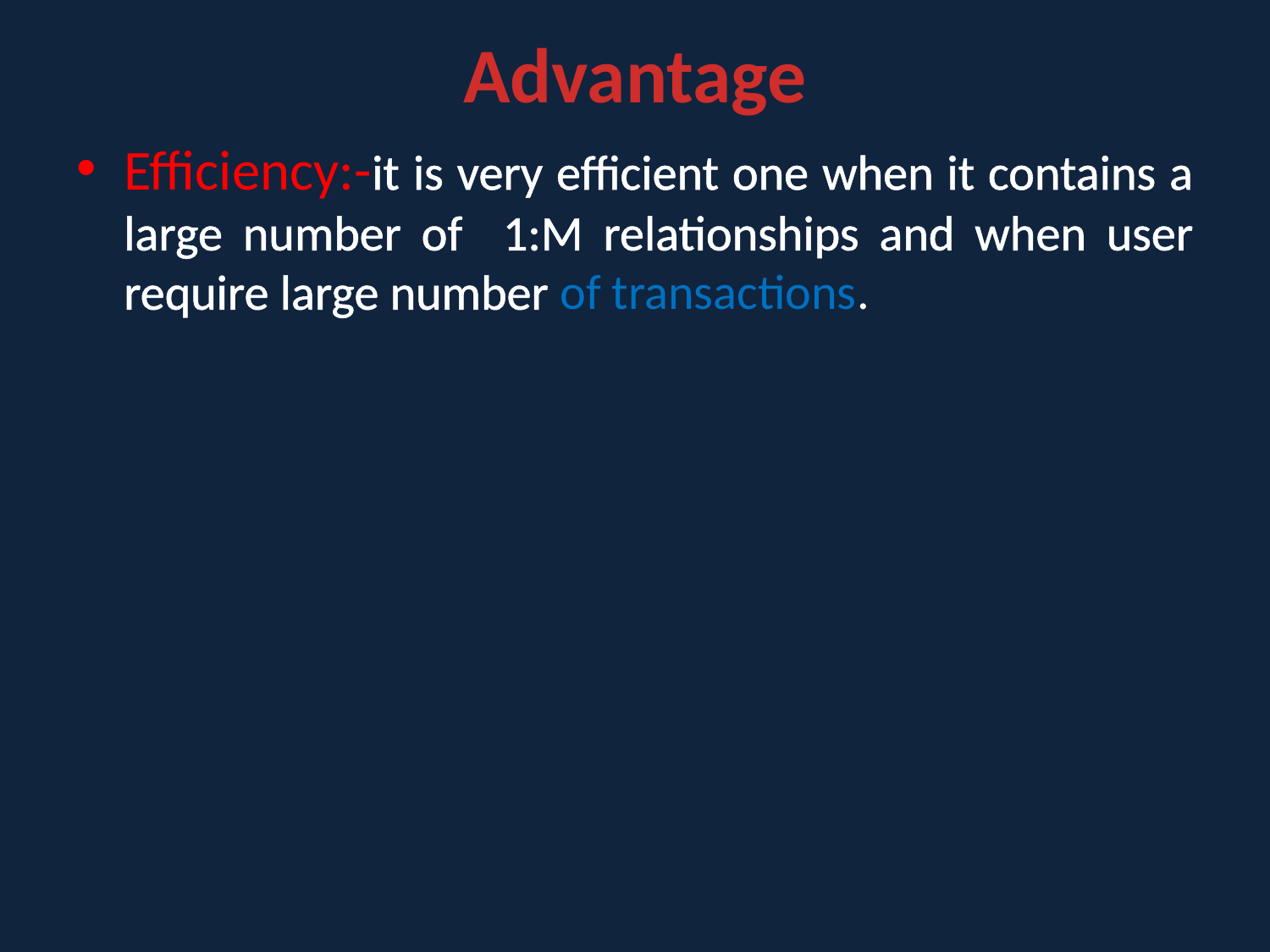

# Advantage
Efficiency:-it is very efficient one when it contains a large number of  1:M relationships and when user require large number of transactions.